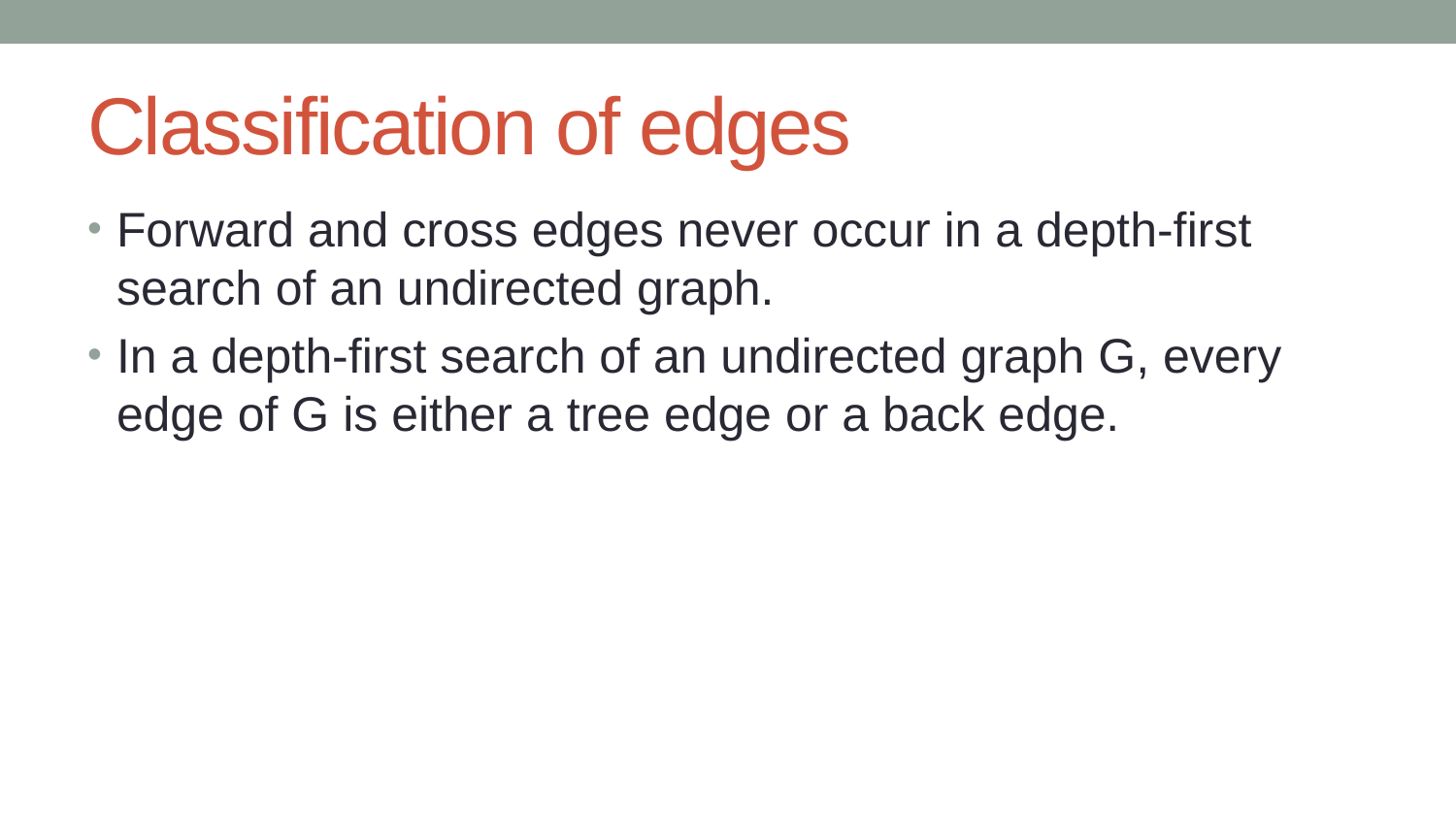

# Classification of edges
Forward and cross edges never occur in a depth-first search of an undirected graph.
In a depth-first search of an undirected graph G, every edge of G is either a tree edge or a back edge.